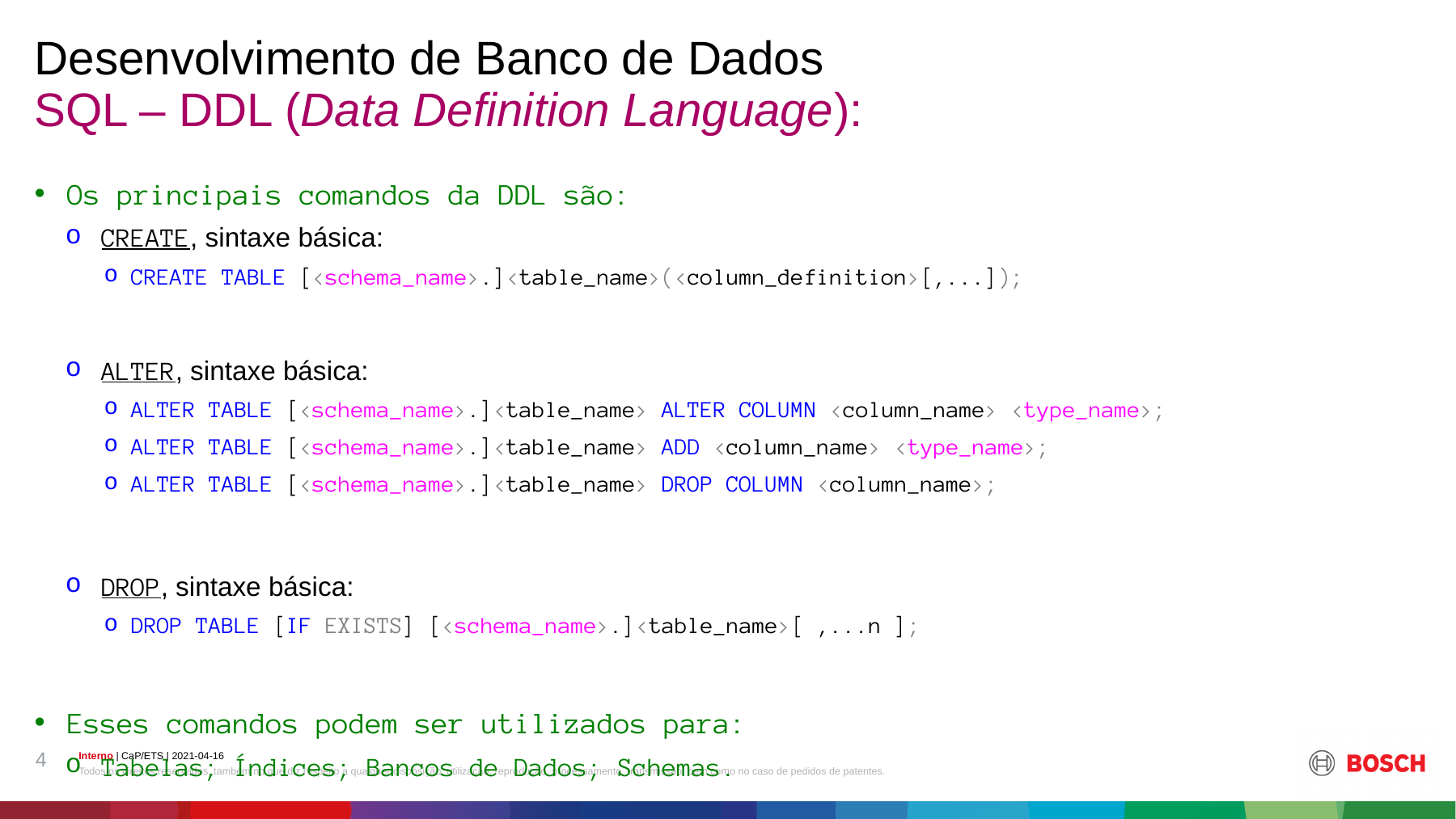

Desenvolvimento de Banco de Dados
# SQL – DDL (Data Definition Language):
Os principais comandos da DDL são:
CREATE, sintaxe básica:
CREATE TABLE [<schema_name>.]<table_name>(<column_definition>[,...]);

ALTER, sintaxe básica:
ALTER TABLE [<schema_name>.]<table_name> ALTER COLUMN <column_name> <type_name>;
ALTER TABLE [<schema_name>.]<table_name> ADD <column_name> <type_name>;
ALTER TABLE [<schema_name>.]<table_name> DROP COLUMN <column_name>;

DROP, sintaxe básica:
DROP TABLE [IF EXISTS] [<schema_name>.]<table_name>[ ,...n ];

Esses comandos podem ser utilizados para:
Tabelas; Índices; Bancos de Dados; Schemas.
4